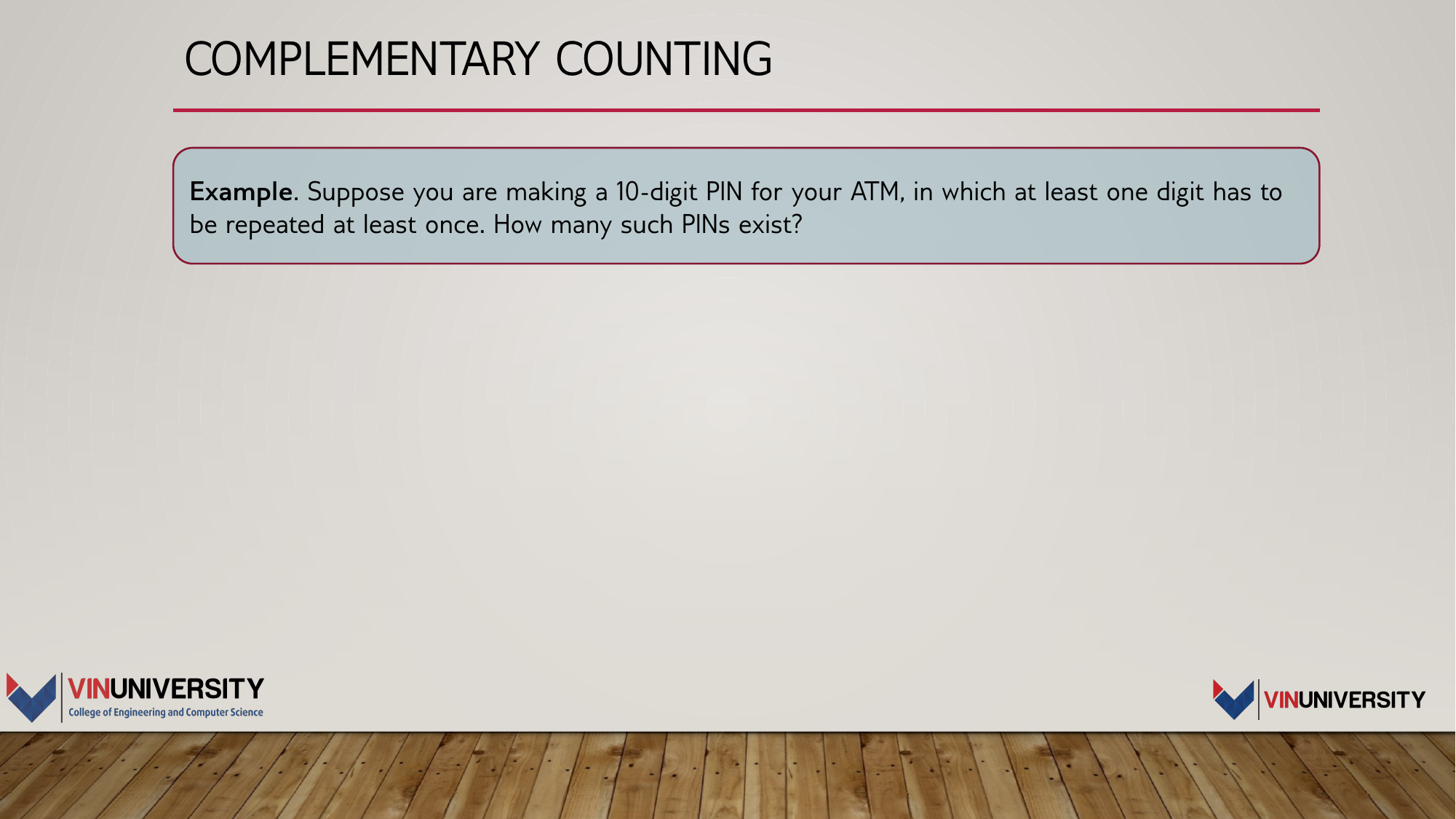

# COMPLEMENTARY COUNTING
Example. Suppose you are making a 10-digit PIN for your ATM, in which at least one digit has to be repeated at least once. How many such PINs exist?